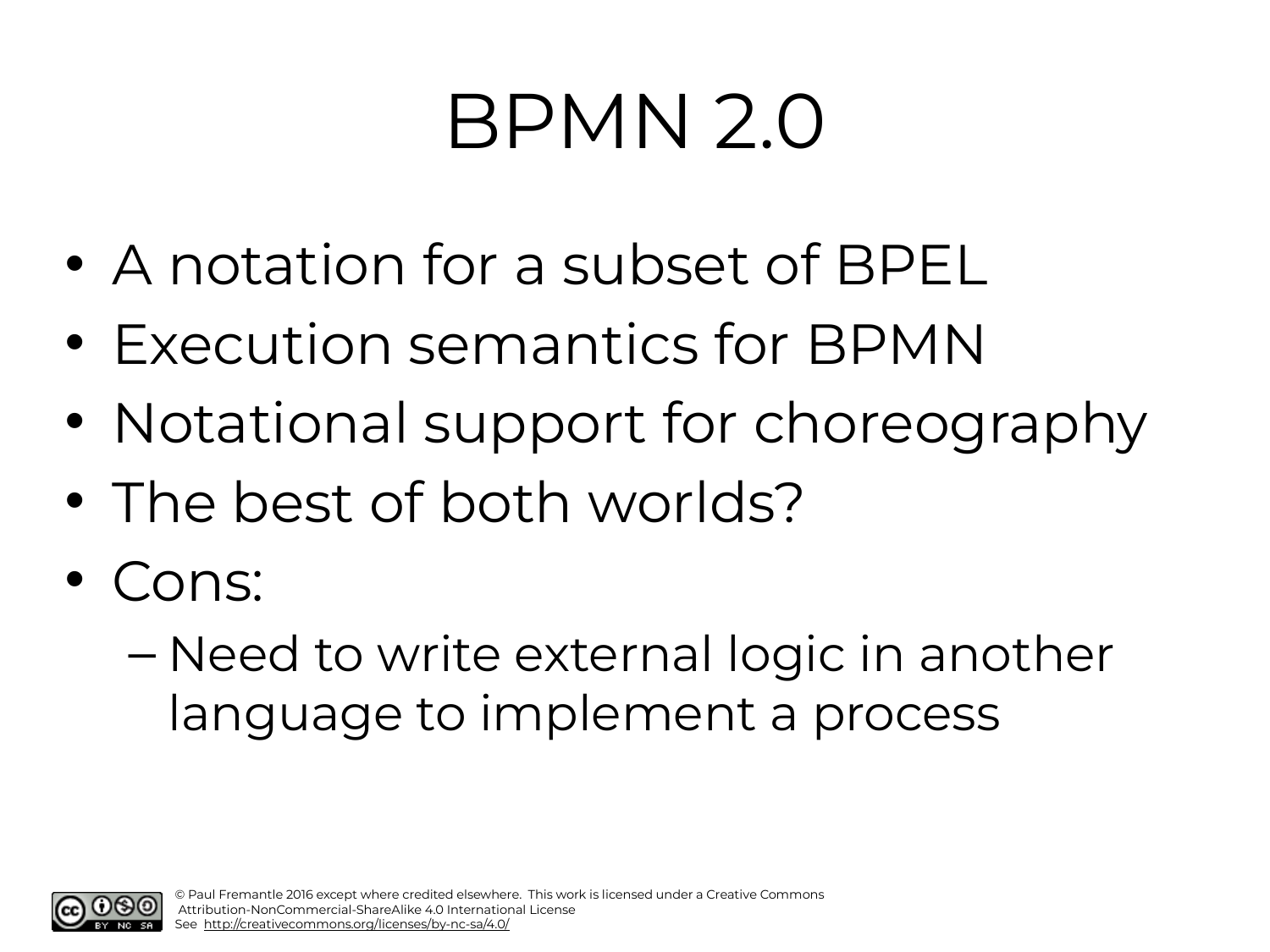

# BPMN 2.0
A notation for a subset of BPEL
Execution semantics for BPMN
Notational support for choreography
The best of both worlds?
Cons:
Need to write external logic in another language to implement a process